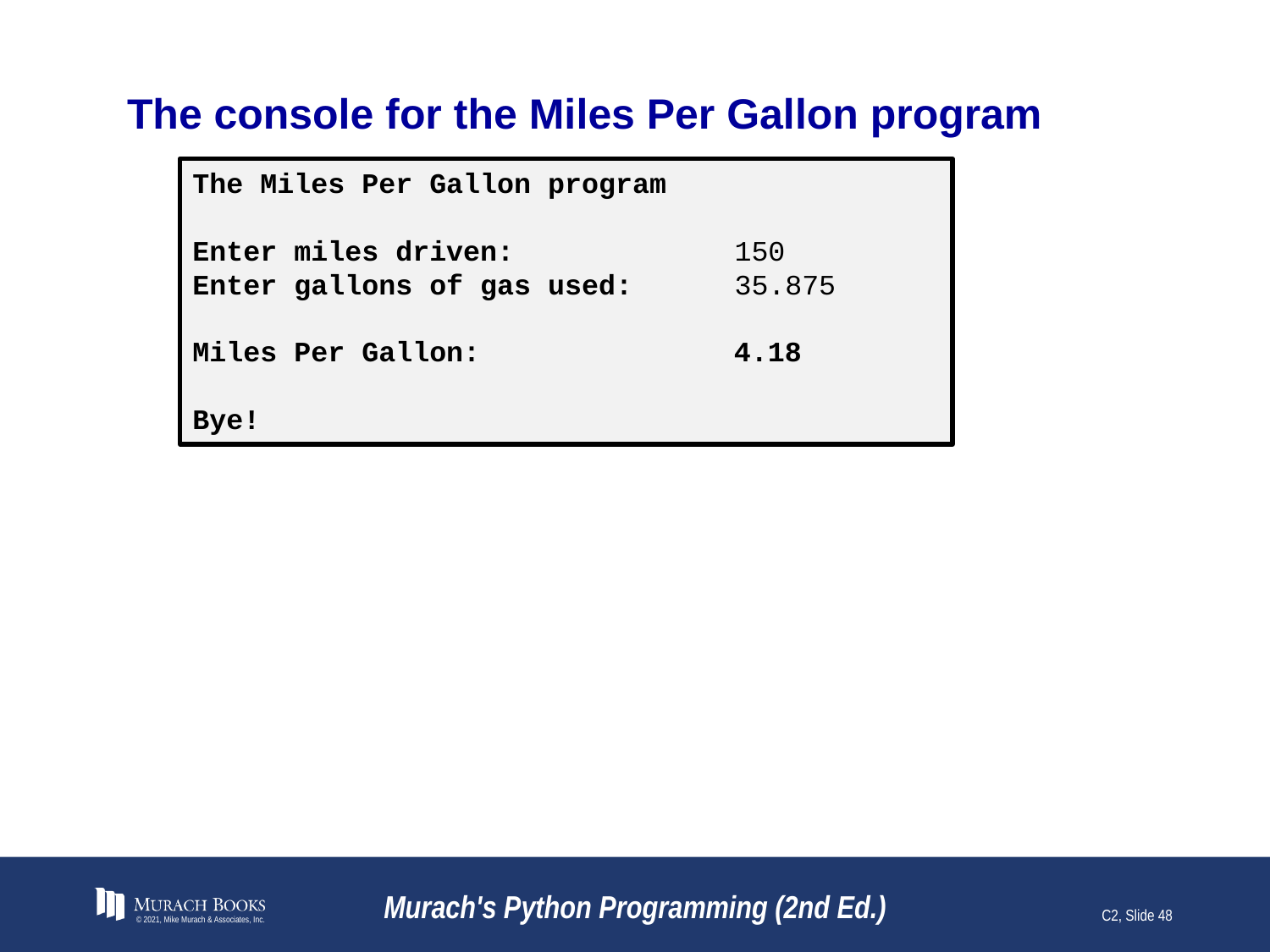

# The console for the Miles Per Gallon program
The Miles Per Gallon program

Enter miles driven:             150
Enter gallons of gas used:      35.875

Miles Per Gallon:               4.18

Bye!

© 2021, Mike Murach & Associates, Inc.
Murach's Python Programming (2nd Ed.)

C2, Slide 48